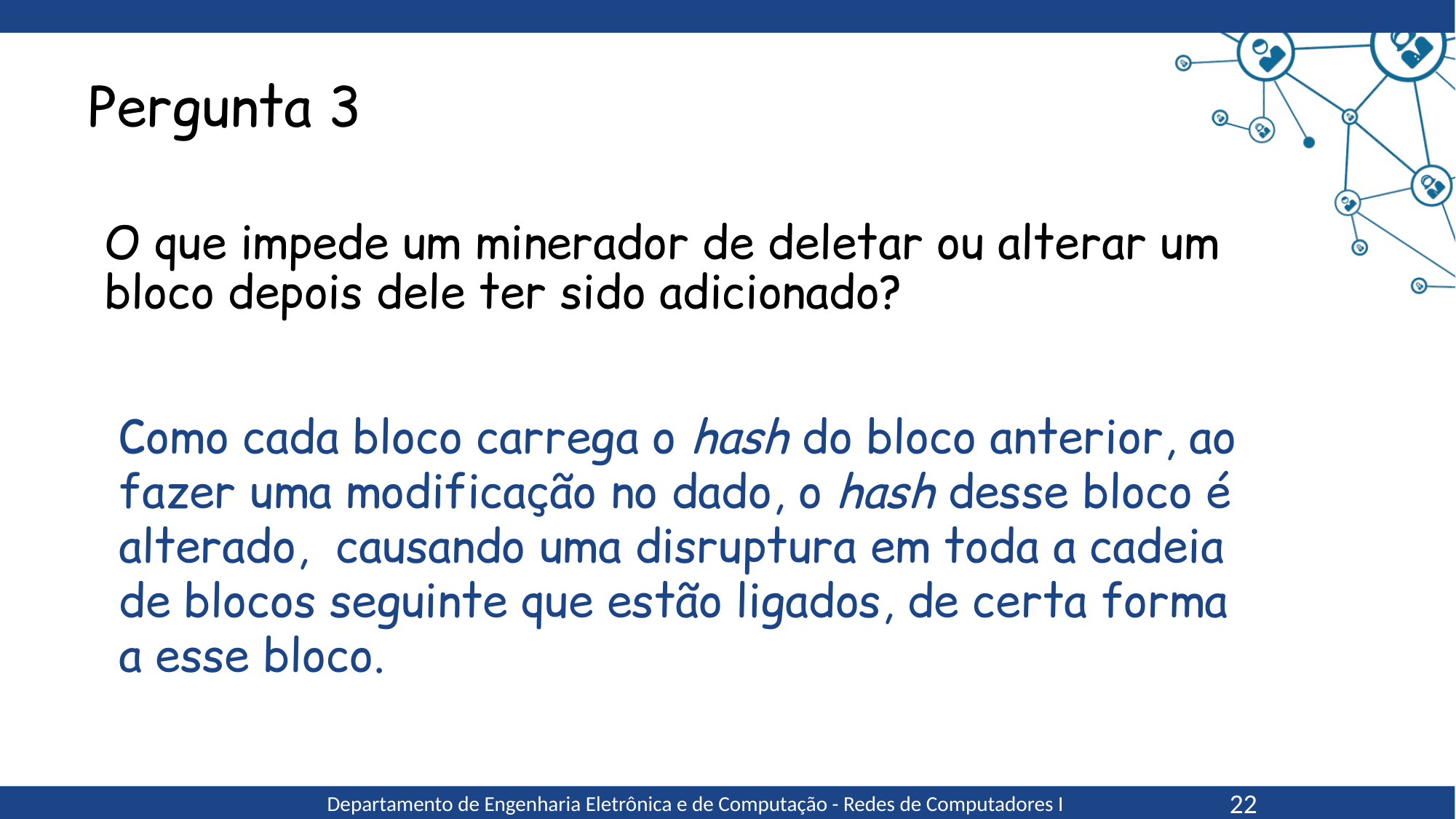

Pergunta 3
O que impede um minerador de deletar ou alterar um bloco depois dele ter sido adicionado?

Como cada bloco carrega o hash do bloco anterior, ao fazer uma modificação no dado, o hash desse bloco é alterado,  causando uma disruptura em toda a cadeia de blocos seguinte que estão ligados, de certa forma  a esse bloco.
22